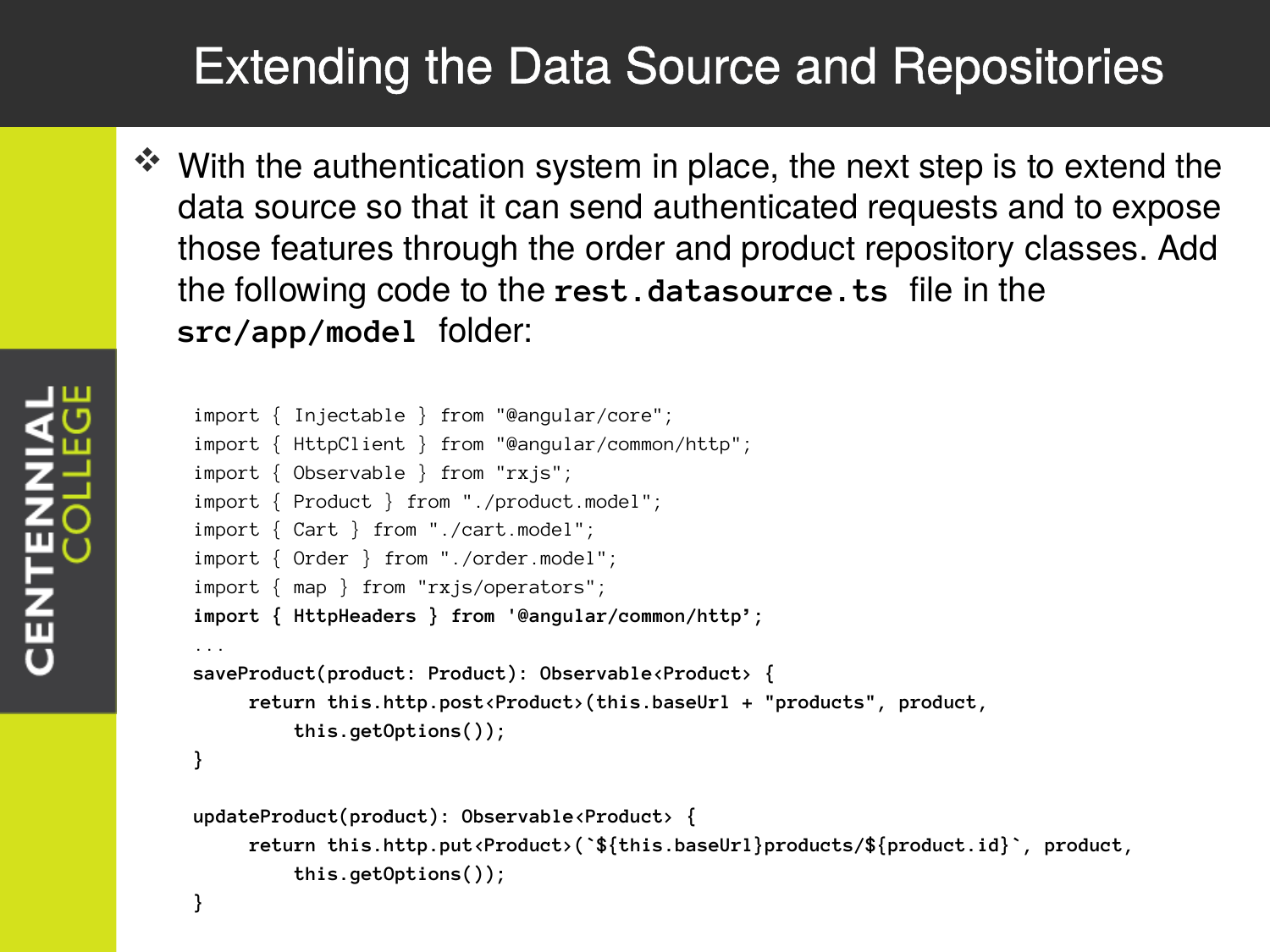

# Extending the Data Source and Repositories
With the authentication system in place, the next step is to extend the data source so that it can send authenticated requests and to expose those features through the order and product repository classes. Add the following code to the rest.datasource.ts file in the src/app/model folder:

import { Injectable } from "@angular/core";
import { HttpClient } from "@angular/common/http";
import { Observable } from "rxjs";
import { Product } from "./product.model";
import { Cart } from "./cart.model";
import { Order } from "./order.model";
import { map } from "rxjs/operators";
import { HttpHeaders } from '@angular/common/http’;
...
saveProduct(product: Product): Observable<Product> {
     return this.http.post<Product>(this.baseUrl + "products", product,
         this.getOptions());
}

updateProduct(product): Observable<Product> {
     return this.http.put<Product>(`${this.baseUrl}products/${product.id}`, product,
         this.getOptions());
}